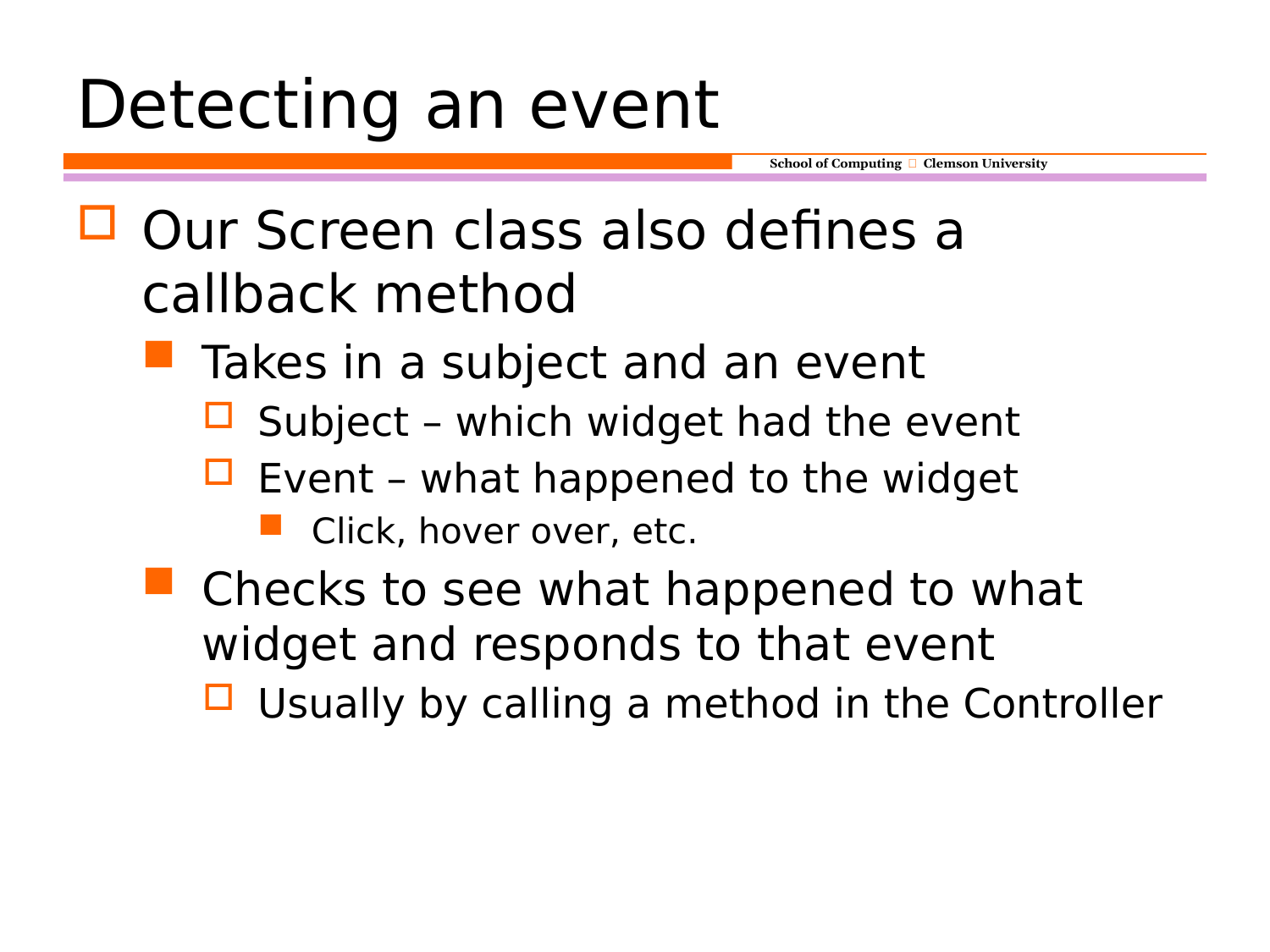

# Detecting an event
Our Screen class also defines a callback method
Takes in a subject and an event
Subject – which widget had the event
Event – what happened to the widget
Click, hover over, etc.
Checks to see what happened to what widget and responds to that event
Usually by calling a method in the Controller